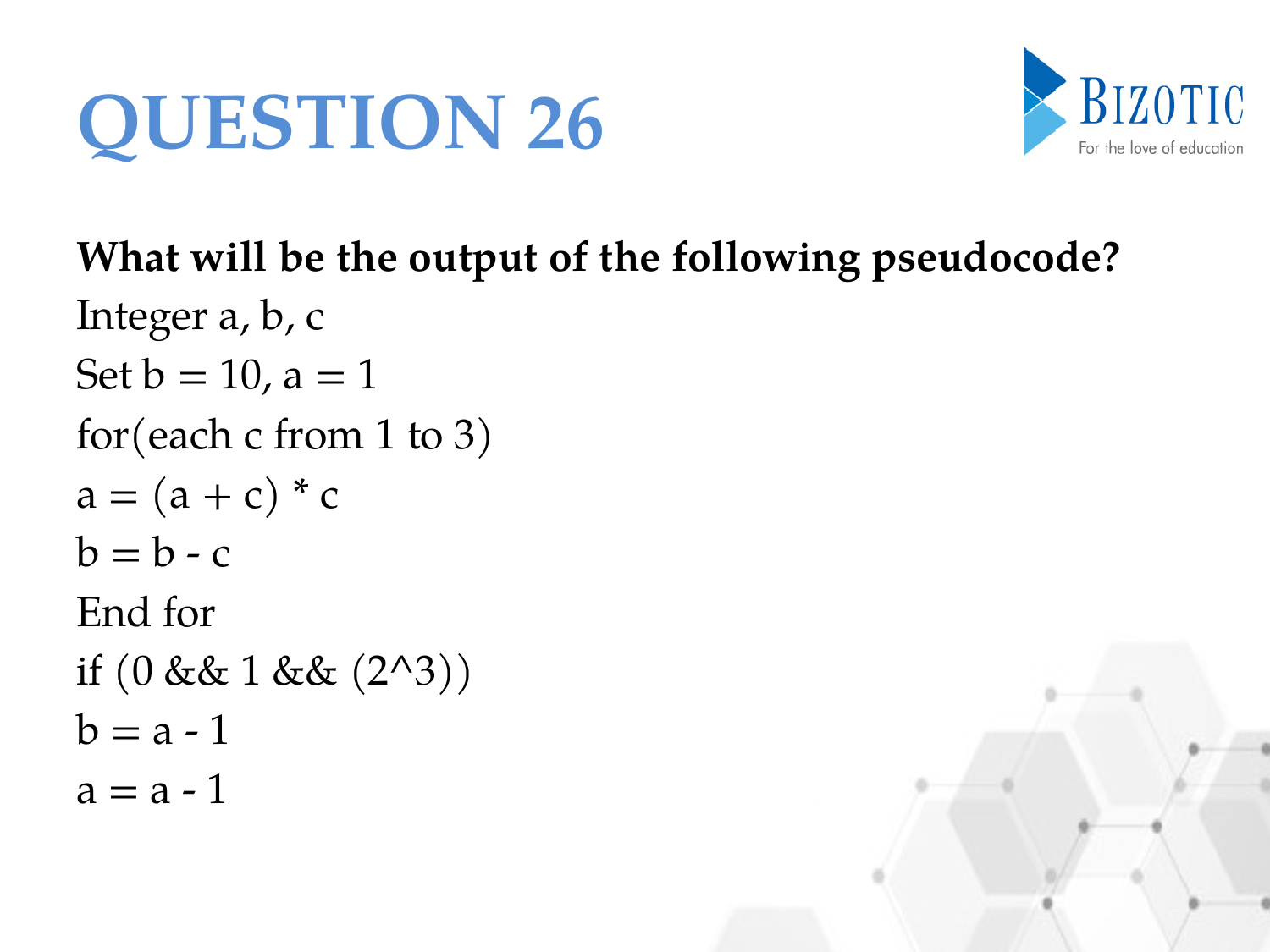

# QUESTION 26
What will be the output of the following pseudocode?
Integer a, b, c
Set b = 10, a = 1
for(each c from 1 to 3)
a = (a + c) * c
b = b - c
End for
if (0 && 1 && (2^3))
b = a - 1
a = a - 1